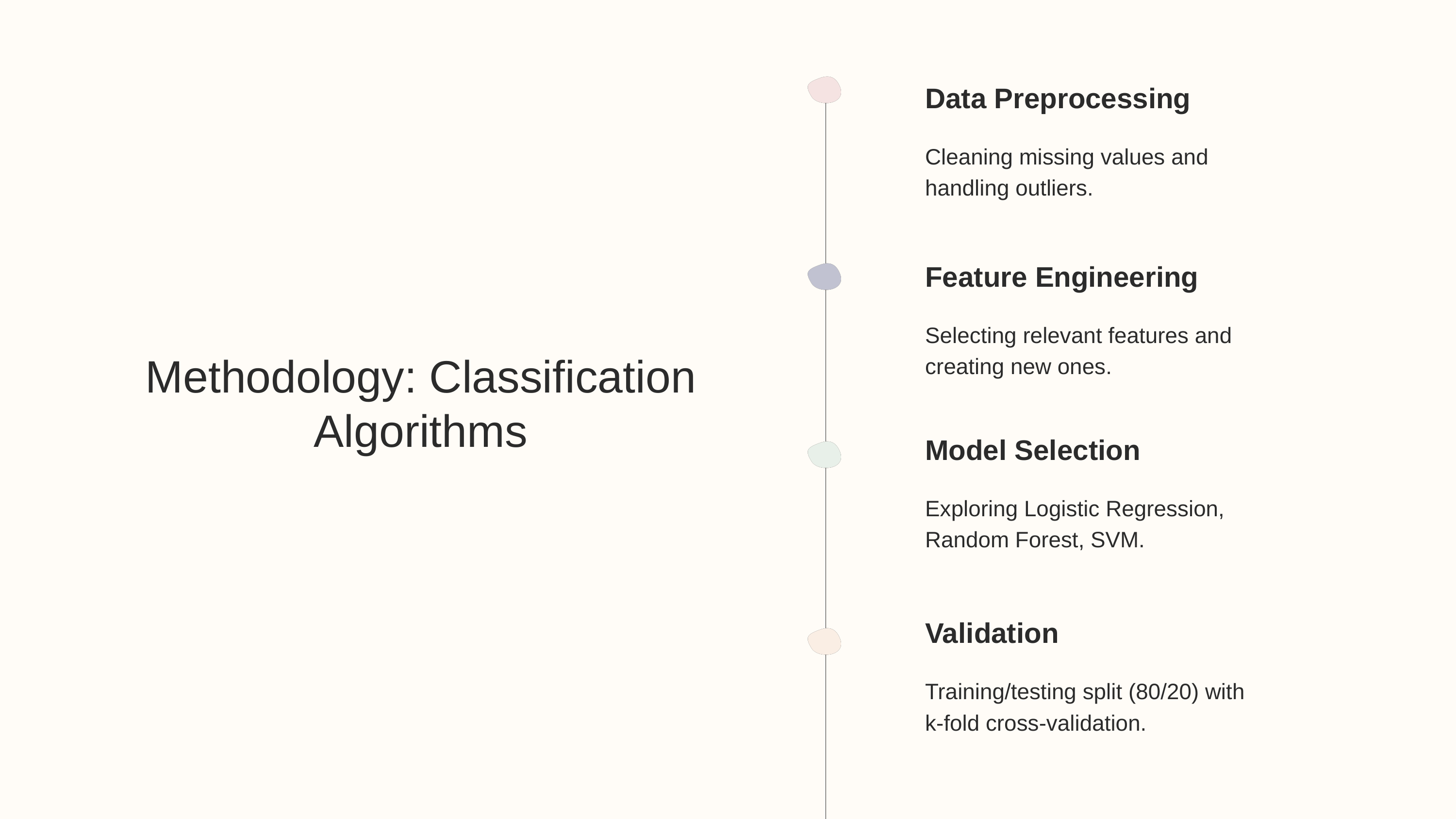

Data Preprocessing
Cleaning missing values and handling outliers.

Feature Engineering
Selecting relevant features and creating new ones.

Methodology: Classification Algorithms
Model Selection
Exploring Logistic Regression, Random Forest, SVM.

Validation
Training/testing split (80/20) with k-fold cross-validation.